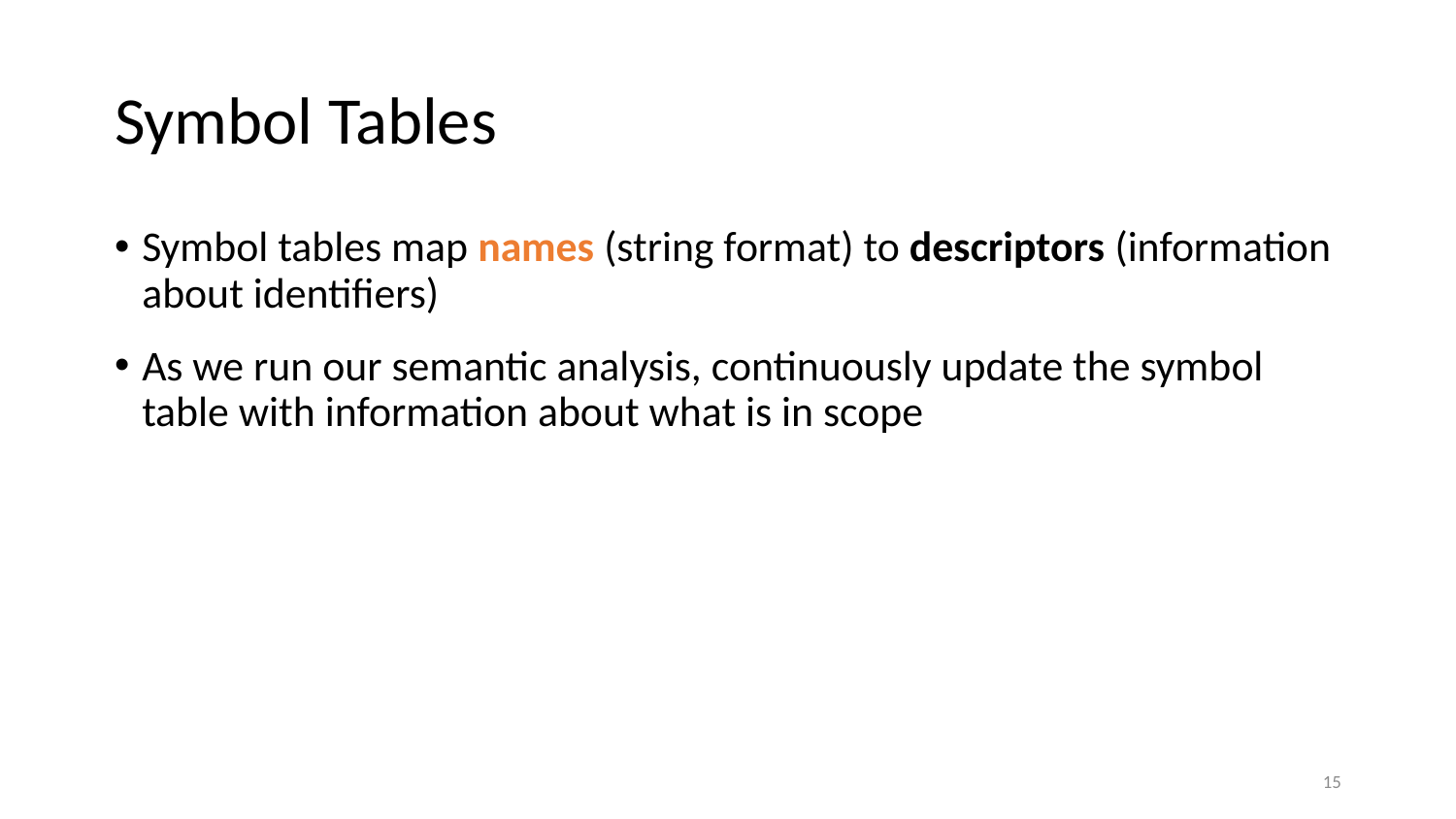

# Symbol Tables
Symbol tables map names (string format) to descriptors (information about identifiers)
As we run our semantic analysis, continuously update the symbol table with information about what is in scope
15